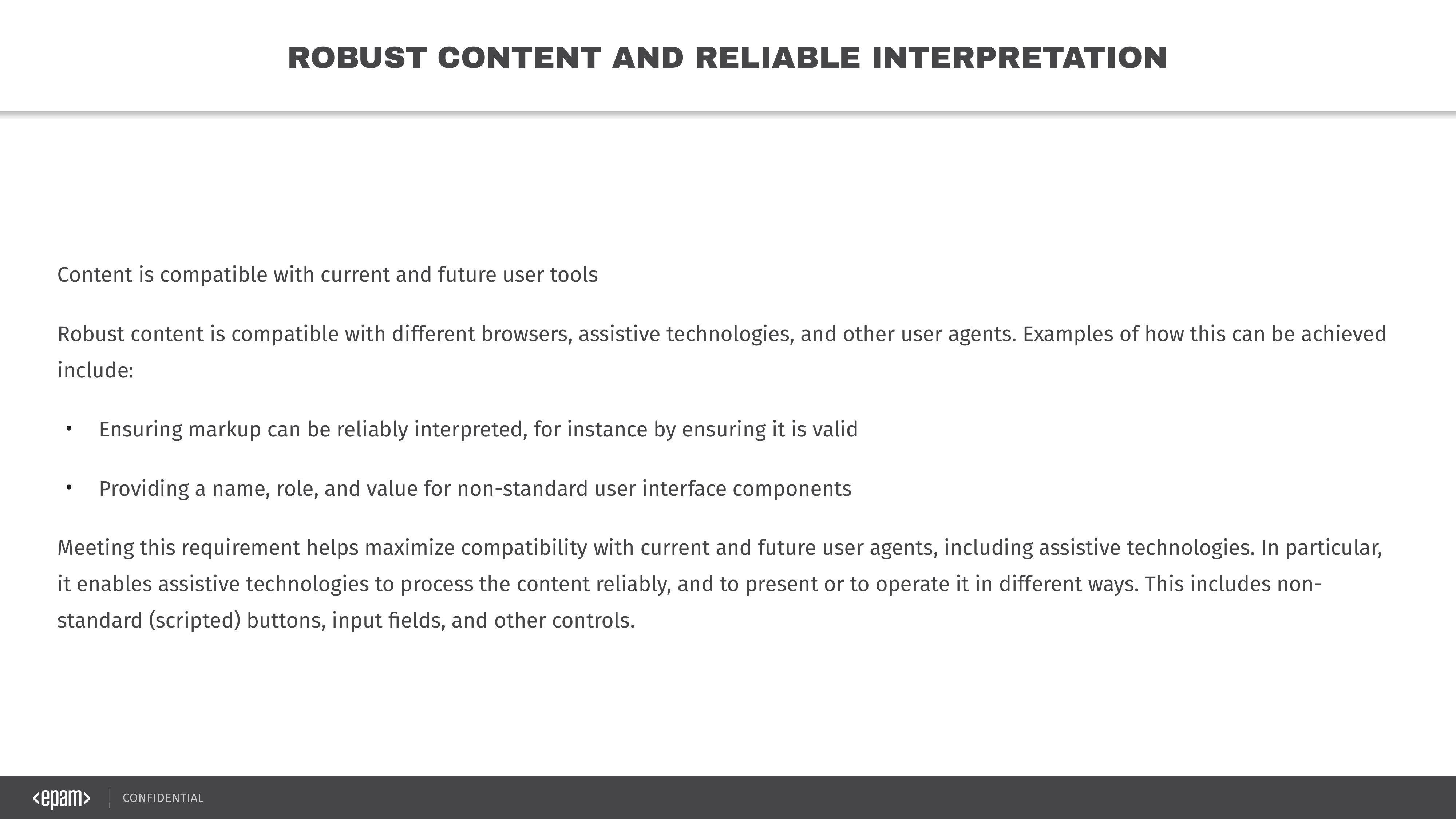

Robust content and reliable interpretation
Content is compatible with current and future user tools
Robust content is compatible with different browsers, assistive technologies, and other user agents. Examples of how this can be achieved include:
Ensuring markup can be reliably interpreted, for instance by ensuring it is valid
Providing a name, role, and value for non-standard user interface components
Meeting this requirement helps maximize compatibility with current and future user agents, including assistive technologies. In particular, it enables assistive technologies to process the content reliably, and to present or to operate it in different ways. This includes non-standard (scripted) buttons, input fields, and other controls.